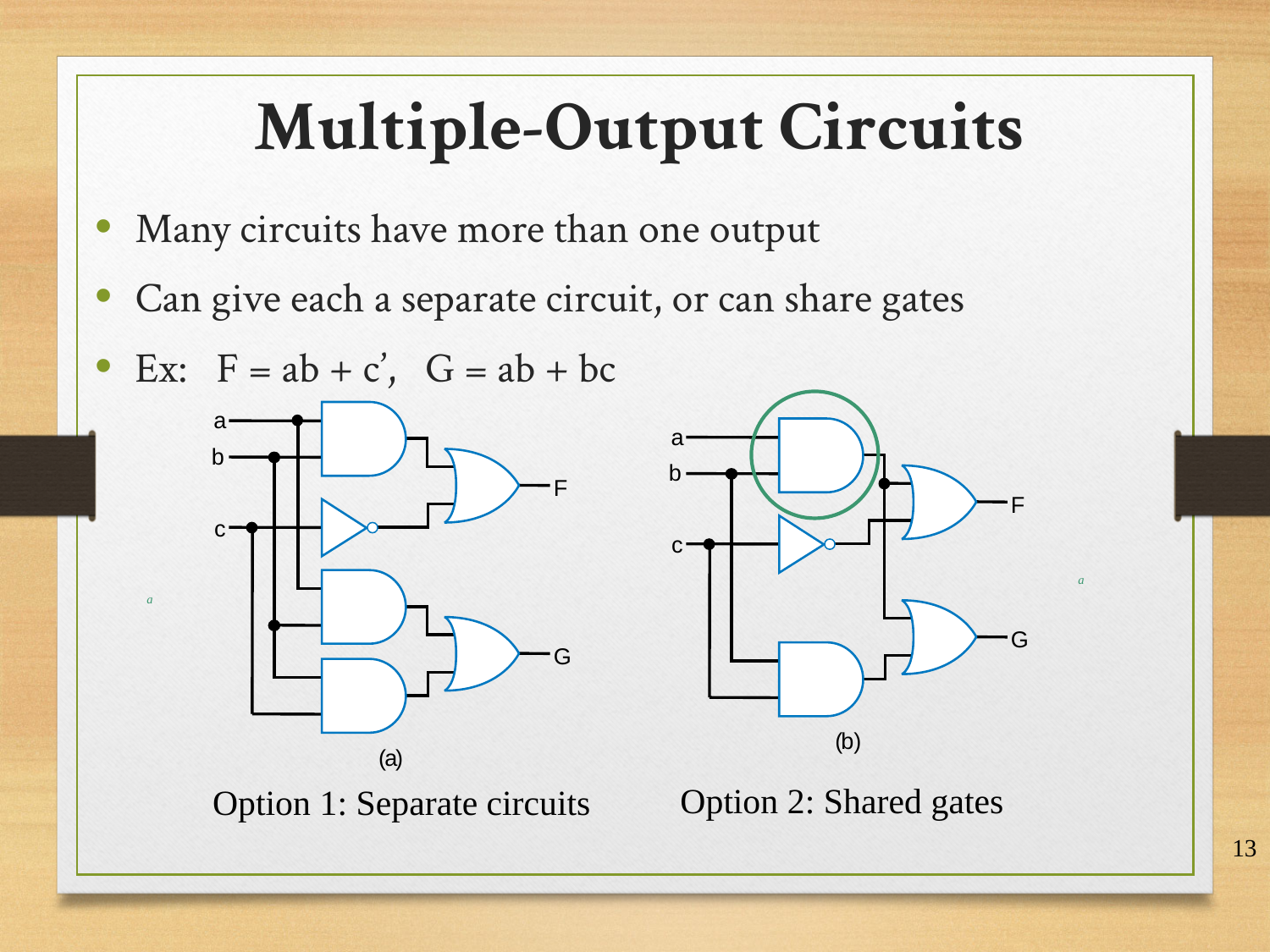

Multiple-Output Circuits
Many circuits have more than one output
Can give each a separate circuit, or can share gates
Ex:   F = ab + c’,   G = ab + bc

a

b

F

c

G

(
a
)
Option 1: Separate circuits

a

b

F

c

G

(
b
)
a
a
Option 2: Shared gates
13